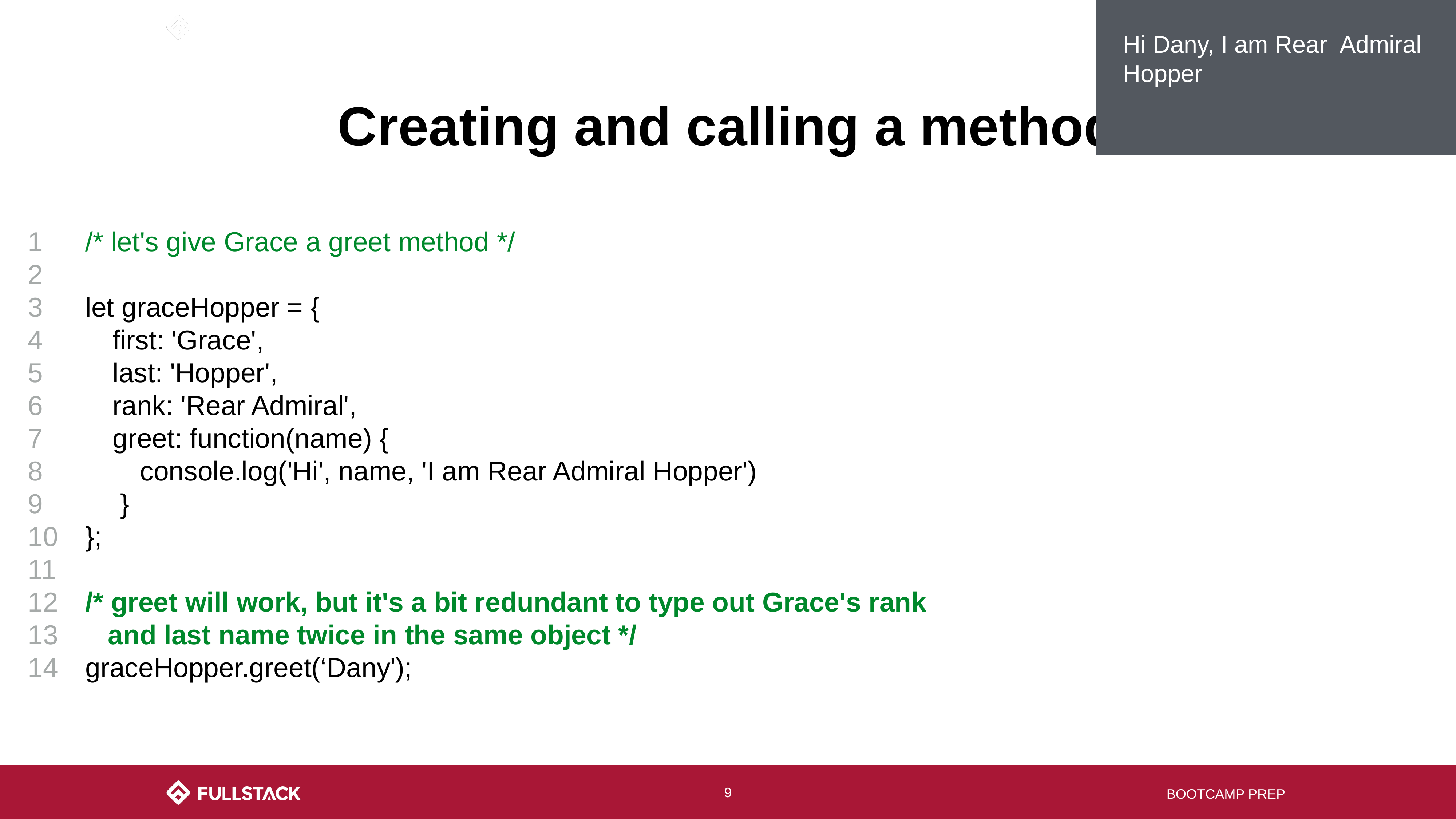

Hi Dany, I am Rear  Admiral Hopper
# Creating and calling a method
1
2
3
4
5
6
7
8
9
10
11
12
13
14

/* let's give Grace a greet method */
let graceHopper = {
first: 'Grace',
last: 'Hopper',
rank: 'Rear Admiral',
greet: function(name) {
console.log('Hi', name, 'I am Rear Admiral Hopper')
 }
};
/* greet will work, but it's a bit redundant to type out Grace's rank
   and last name twice in the same object */
graceHopper.greet(‘Dany');
9
BOOTCAMP PREP